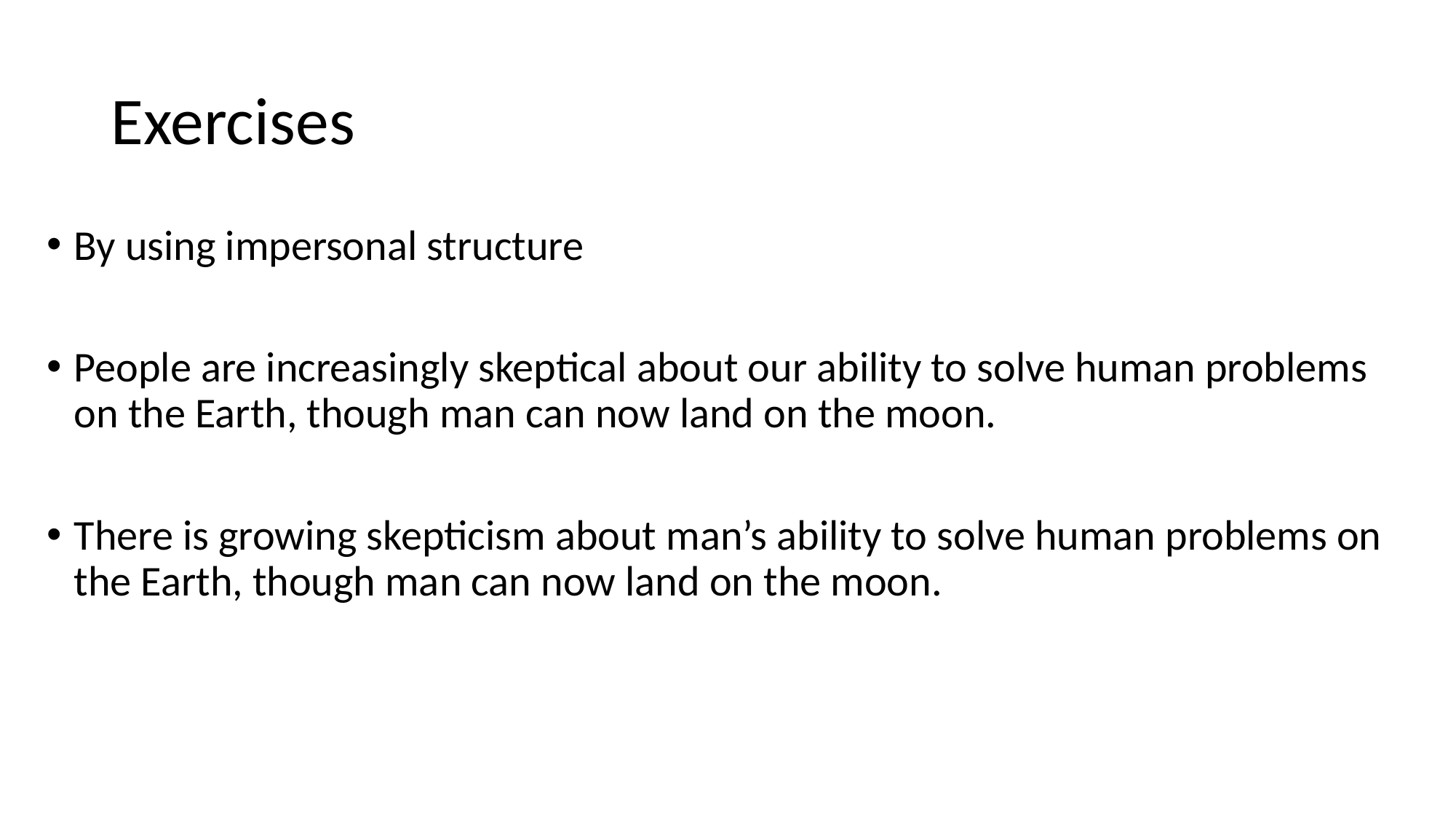

# Exercises
By using impersonal structure

People are increasingly skeptical about our ability to solve human problems on the Earth, though man can now land on the moon.

There is growing skepticism about man’s ability to solve human problems on the Earth, though man can now land on the moon.